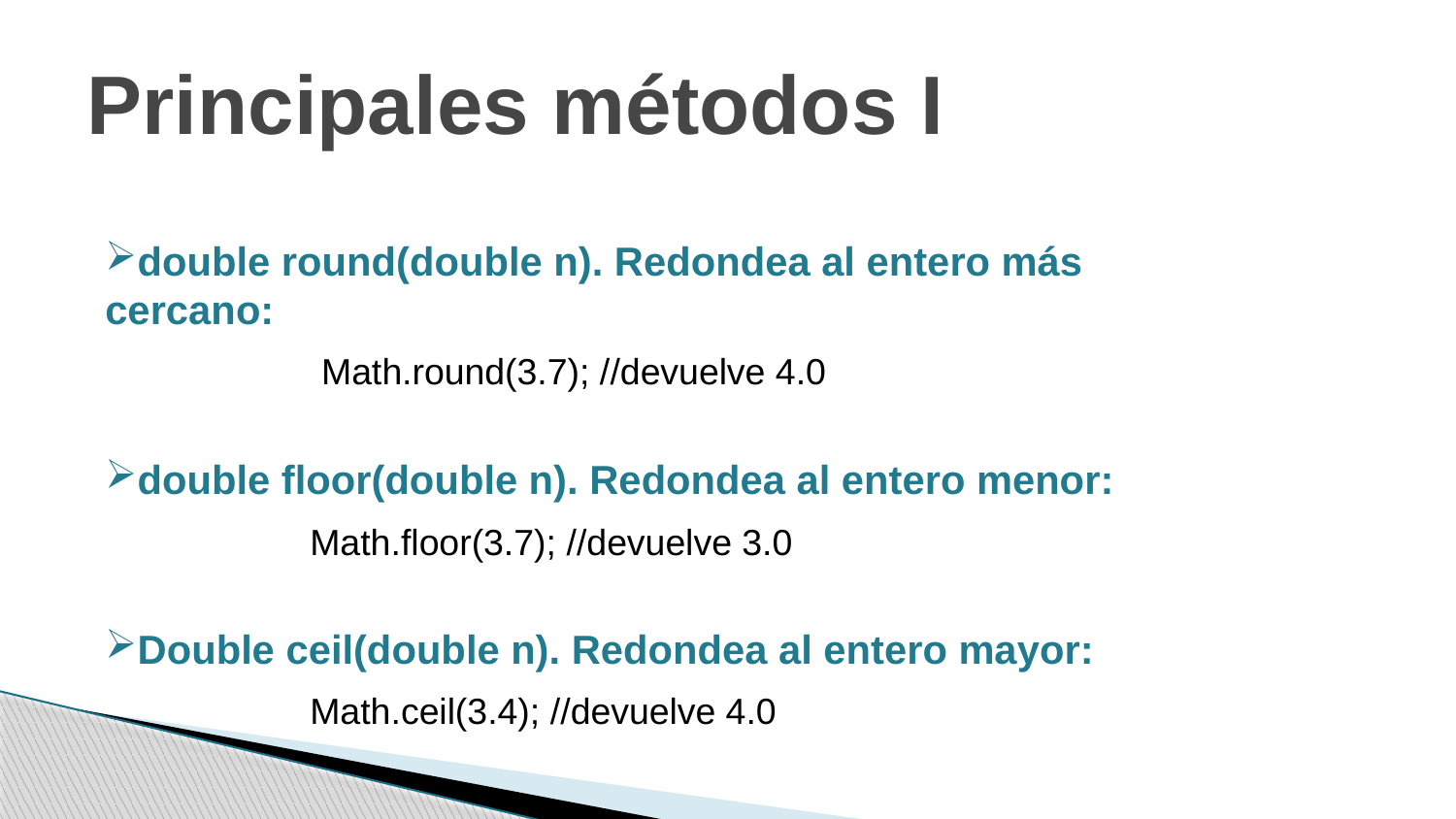

# Principales métodos I
double round(double n). Redondea al entero más cercano:

double floor(double n). Redondea al entero menor:

Double ceil(double n). Redondea al entero mayor:

Math.round(3.7); //devuelve 4.0
Math.floor(3.7); //devuelve 3.0
Math.ceil(3.4); //devuelve 4.0